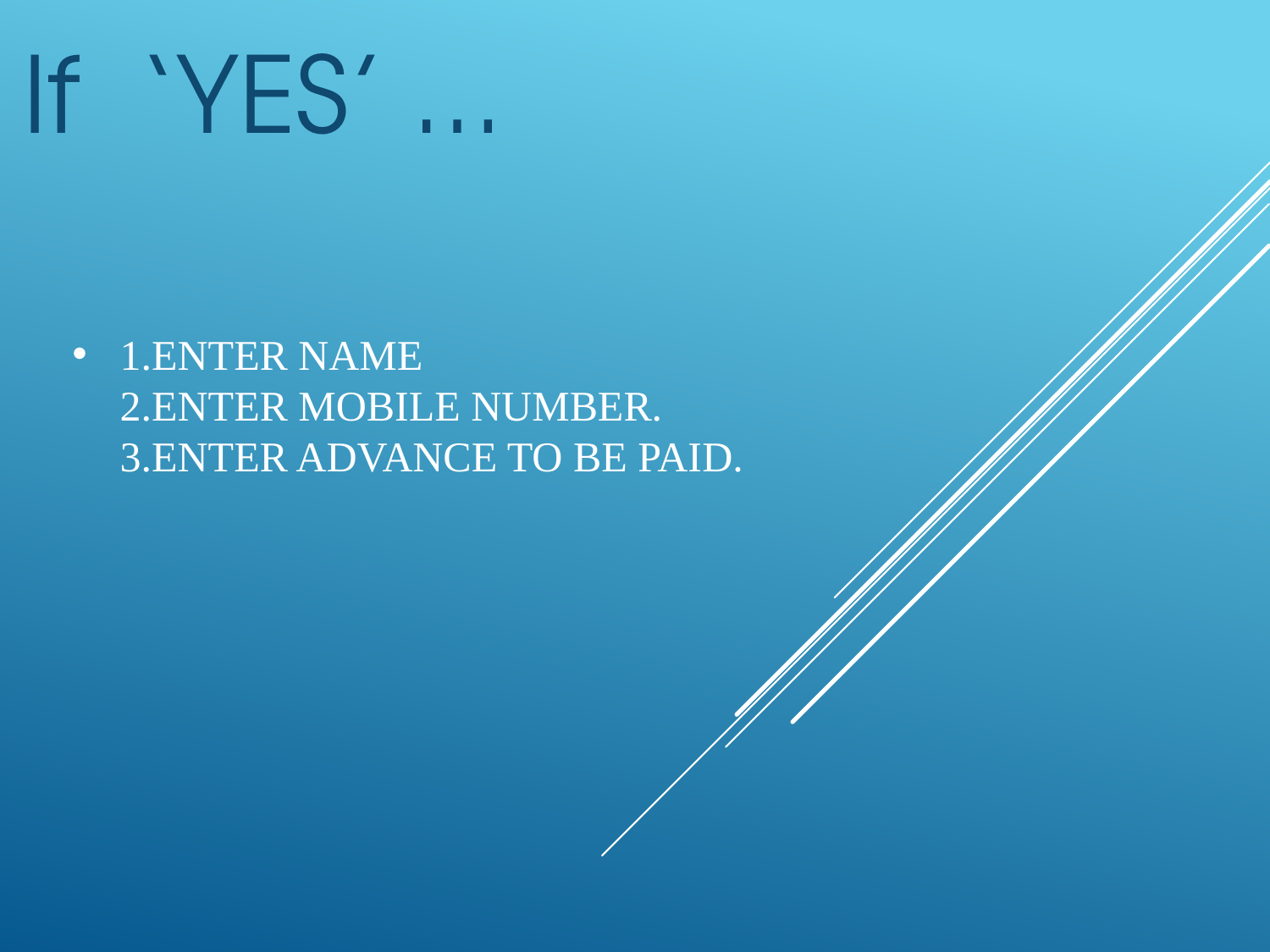

If  ‘YES’ …
# 1.Enter name 2.enter mobile number. 3.enter advance to be paid.